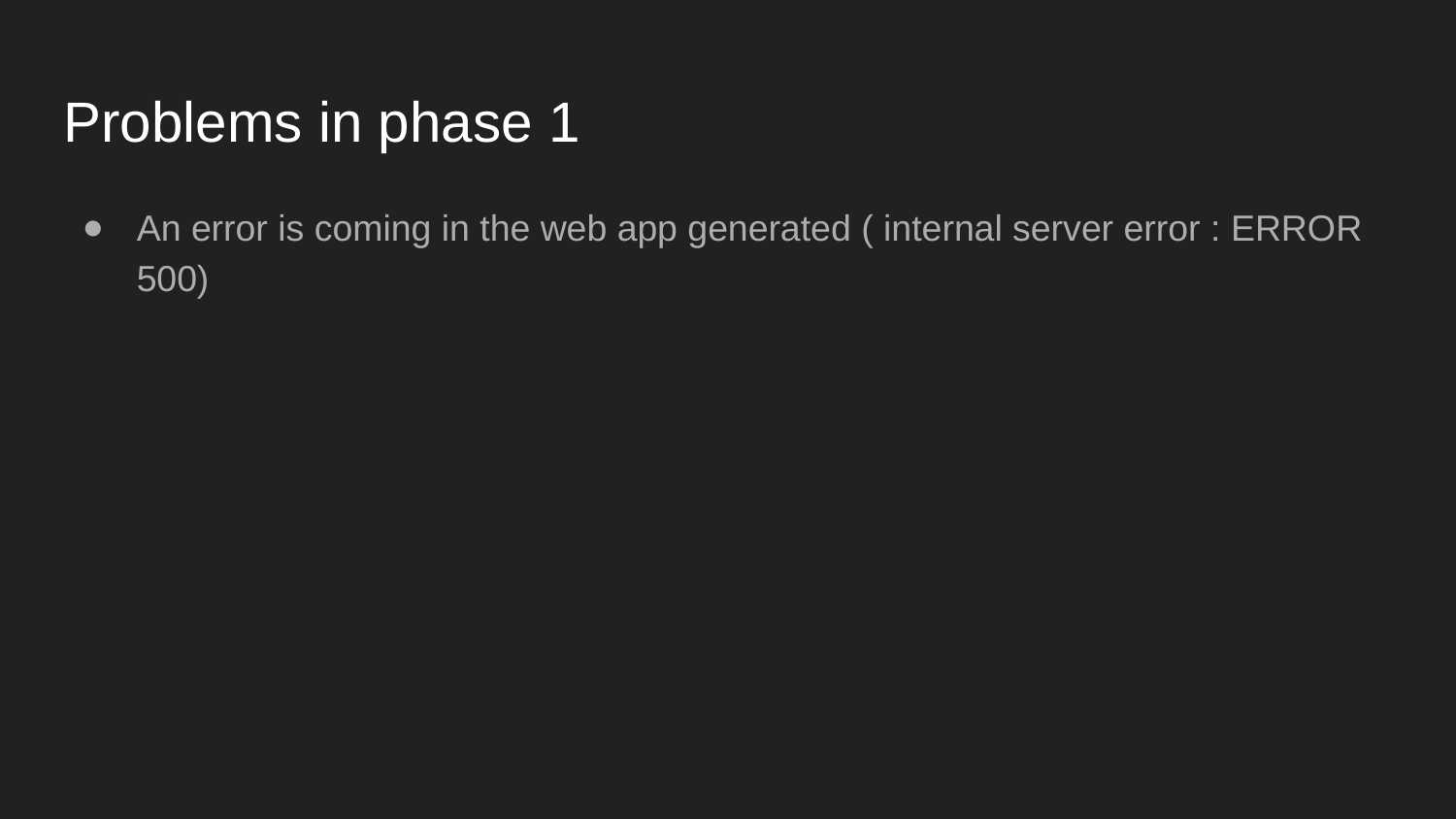

Problems in phase 1
An error is coming in the web app generated ( internal server error : ERROR 500)